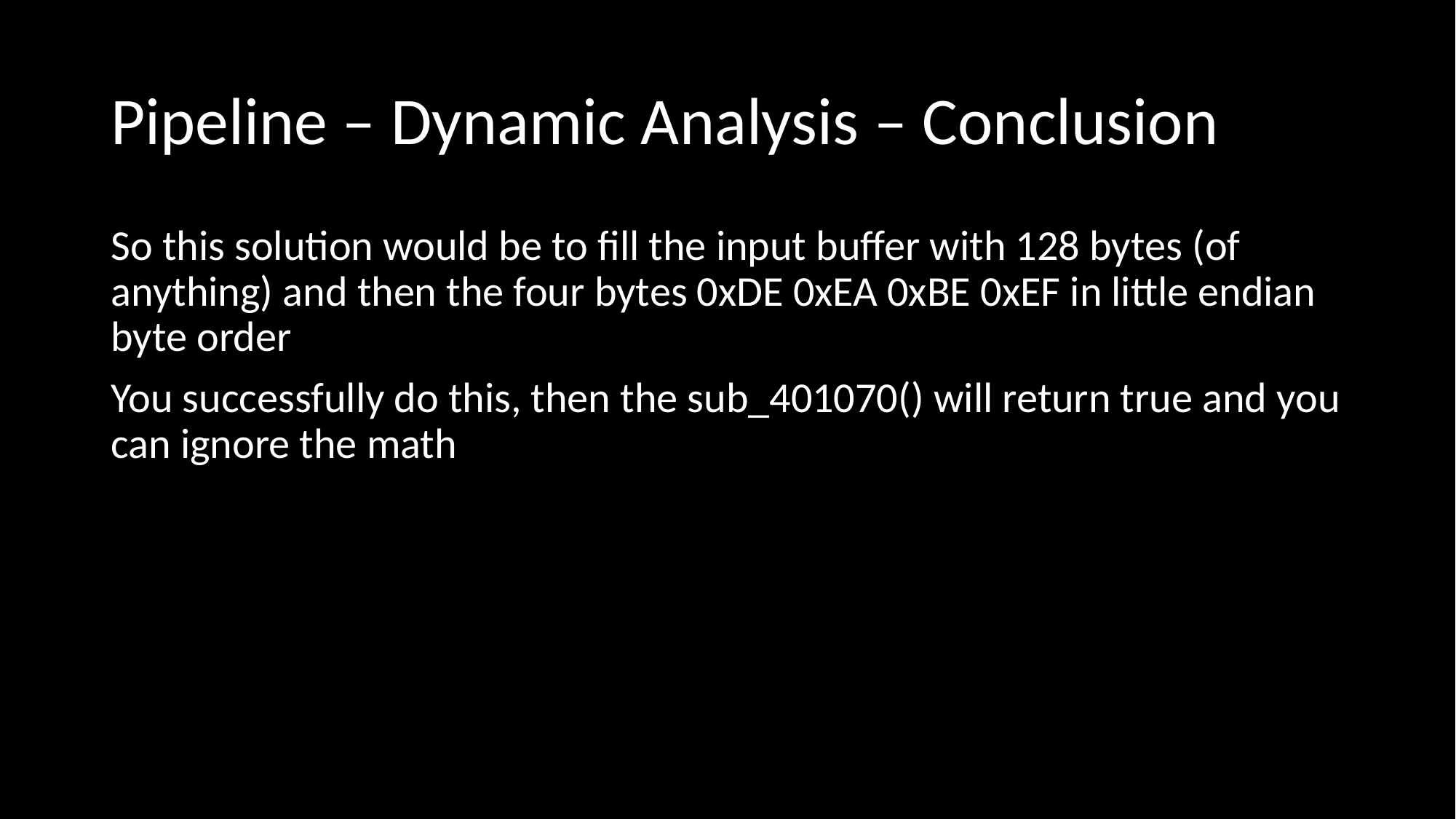

# Pipeline – Dynamic Analysis – Conclusion
So this solution would be to fill the input buffer with 128 bytes (of anything) and then the four bytes 0xDE 0xEA 0xBE 0xEF in little endian byte order
You successfully do this, then the sub_401070() will return true and you can ignore the math